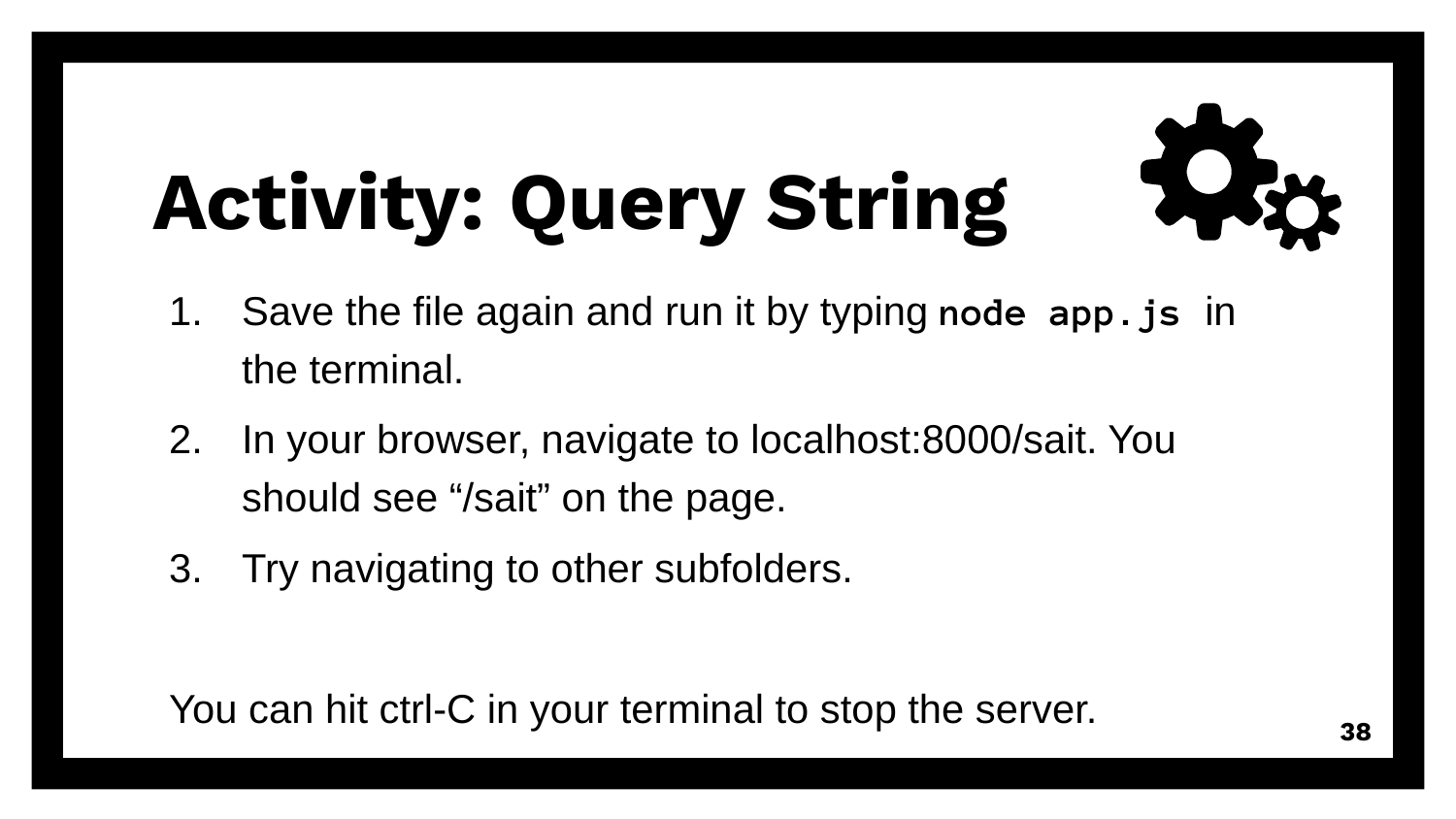

# Activity: Query String
Save the file again and run it by typing node app.js in the terminal.
In your browser, navigate to localhost:8000/sait. You should see “/sait” on the page.
Try navigating to other subfolders.

You can hit ctrl-C in your terminal to stop the server.
38